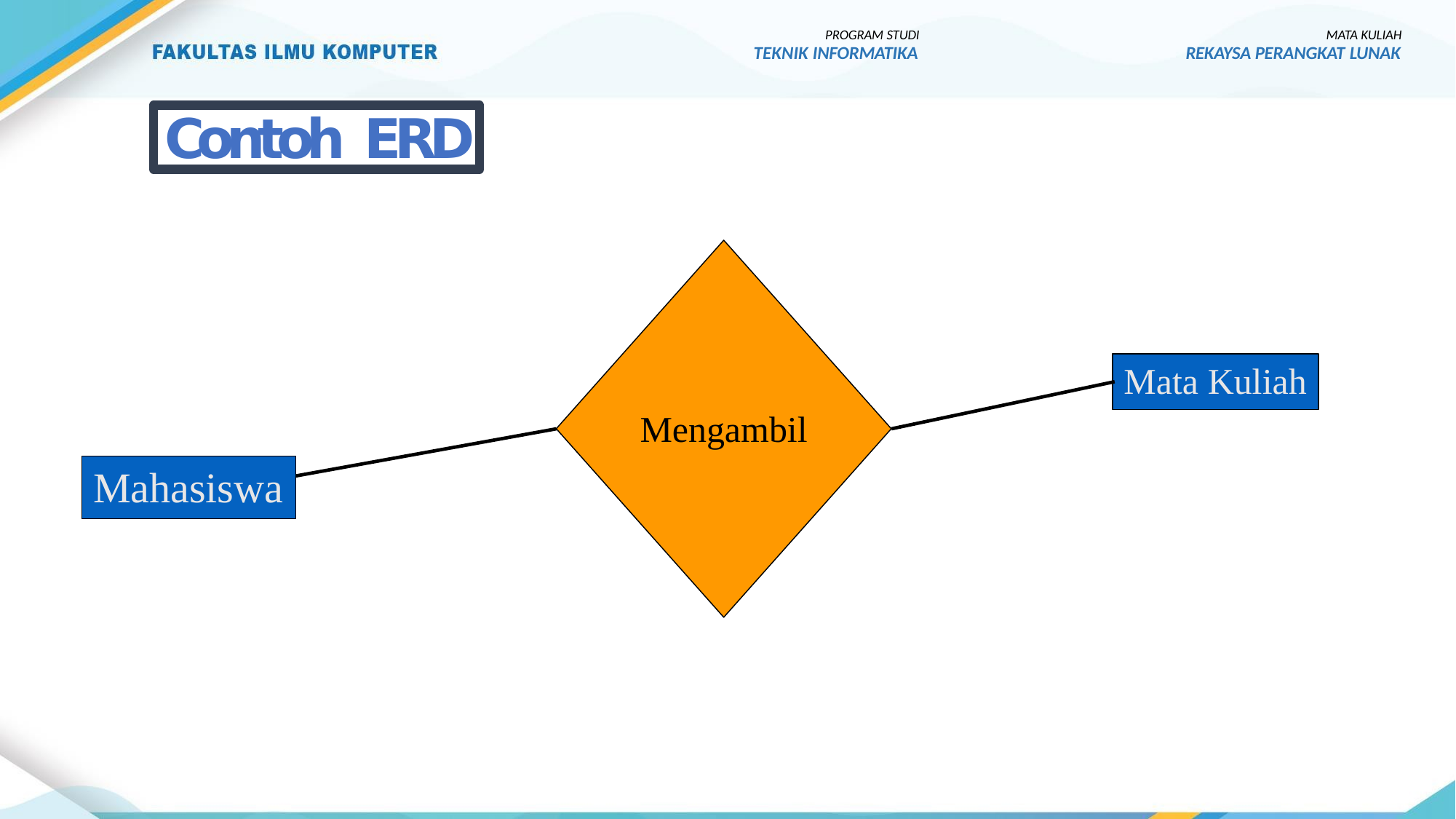

PROGRAM STUDI
TEKNIK INFORMATIKA
MATA KULIAH
REKAYSA PERANGKAT LUNAK
Contoh ERD

Mata Kuliah

Mengambil

Mahasiswa